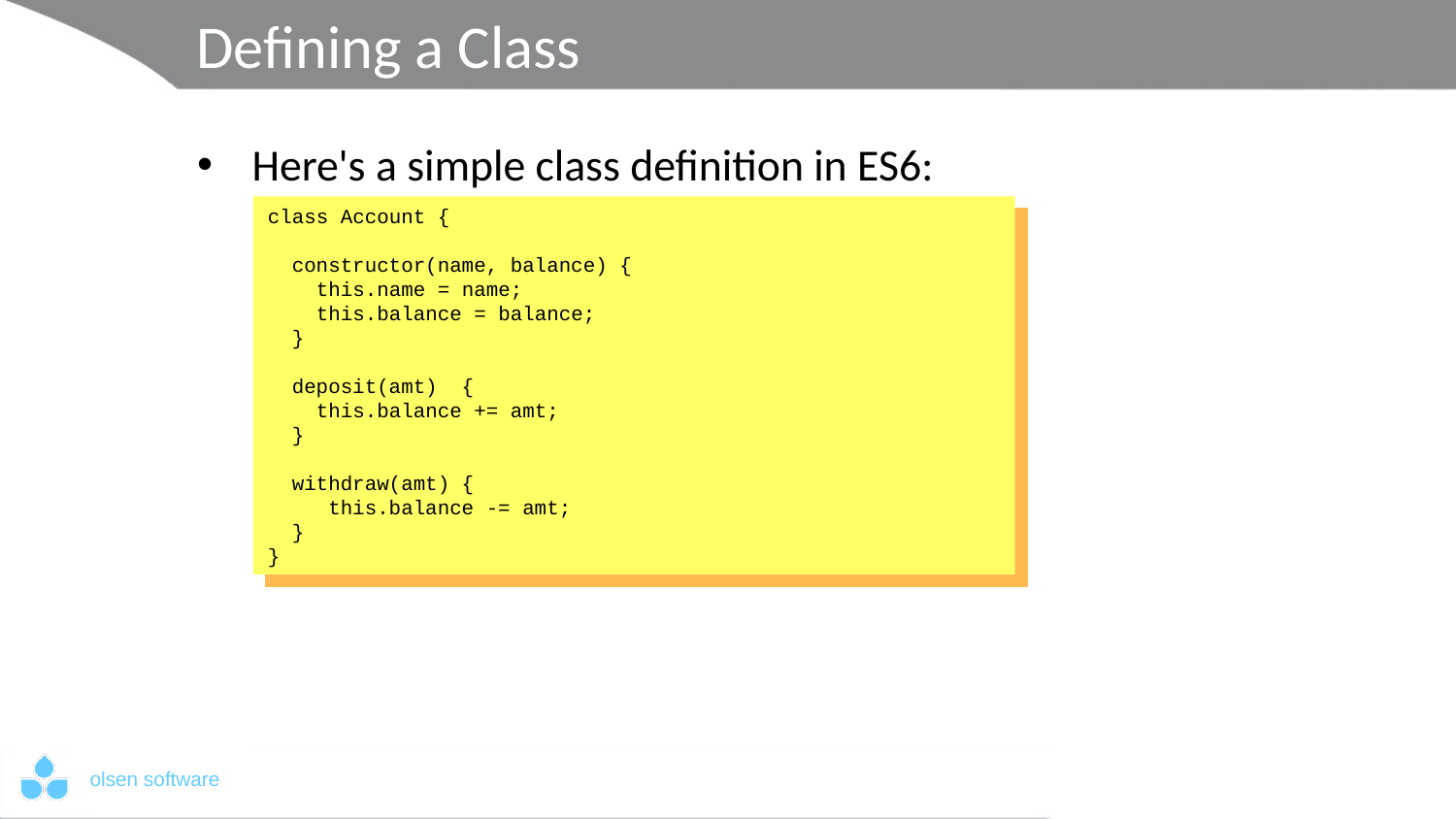

# Defining a Class
Here's a simple class definition in ES6:
class Account {

  constructor(name, balance) {
    this.name = name;
    this.balance = balance;
  }

  deposit(amt)  {
    this.balance += amt;
  }

  withdraw(amt) {
     this.balance -= amt;
  }
}